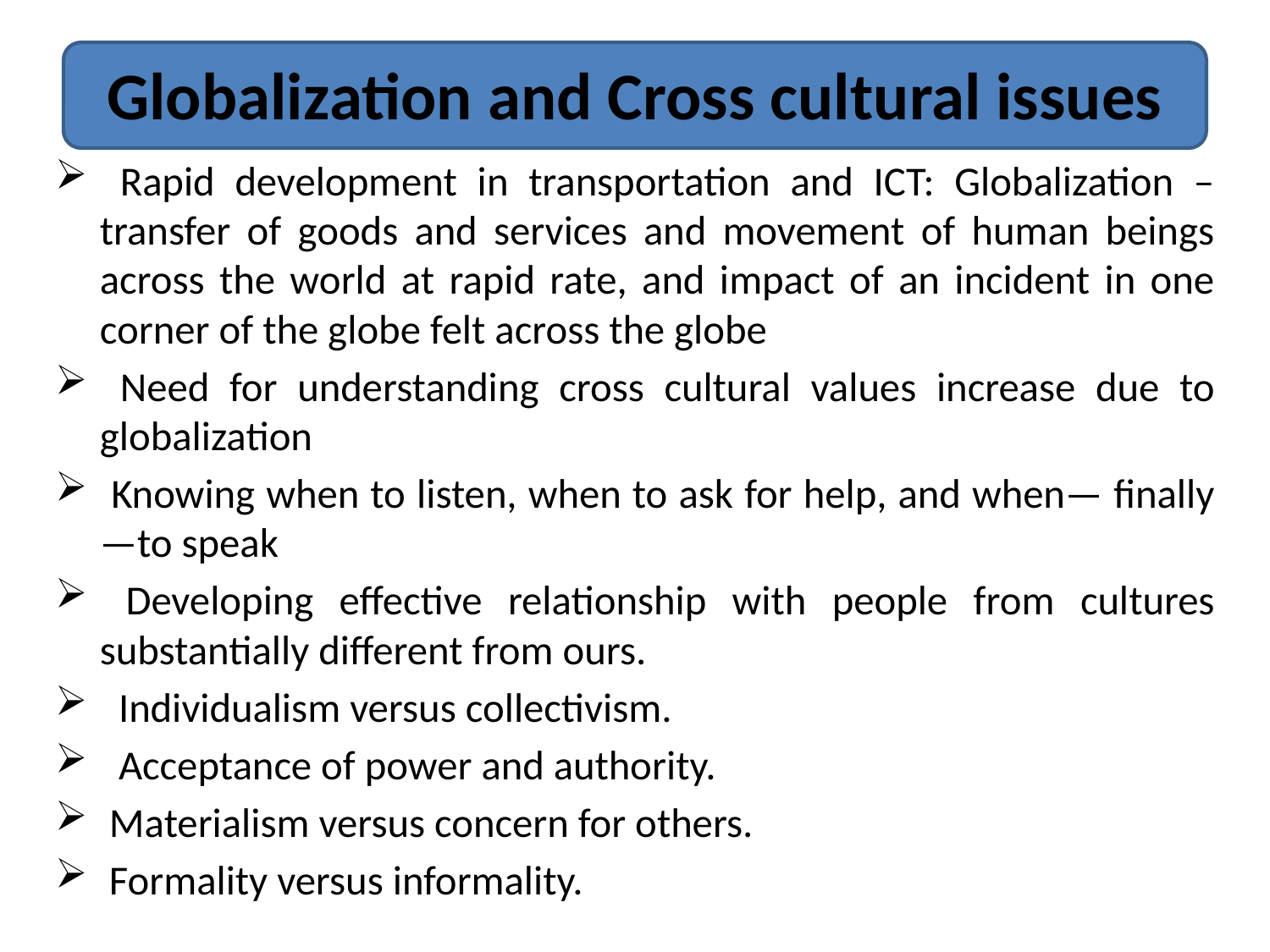

# Globalization and Cross cultural issues

 Rapid development in transportation and ICT: Globalization – transfer of goods and services and movement of human beings across the world at rapid rate, and impact of an incident in one corner of the globe felt across the globe
 Need for understanding cross cultural values increase due to globalization
 Knowing when to listen, when to ask for help, and when— finally—to speak
 Developing effective relationship with people from cultures substantially different from ours.
  Individualism versus collectivism.
  Acceptance of power and authority.
 Materialism versus concern for others.
 Formality versus informality.